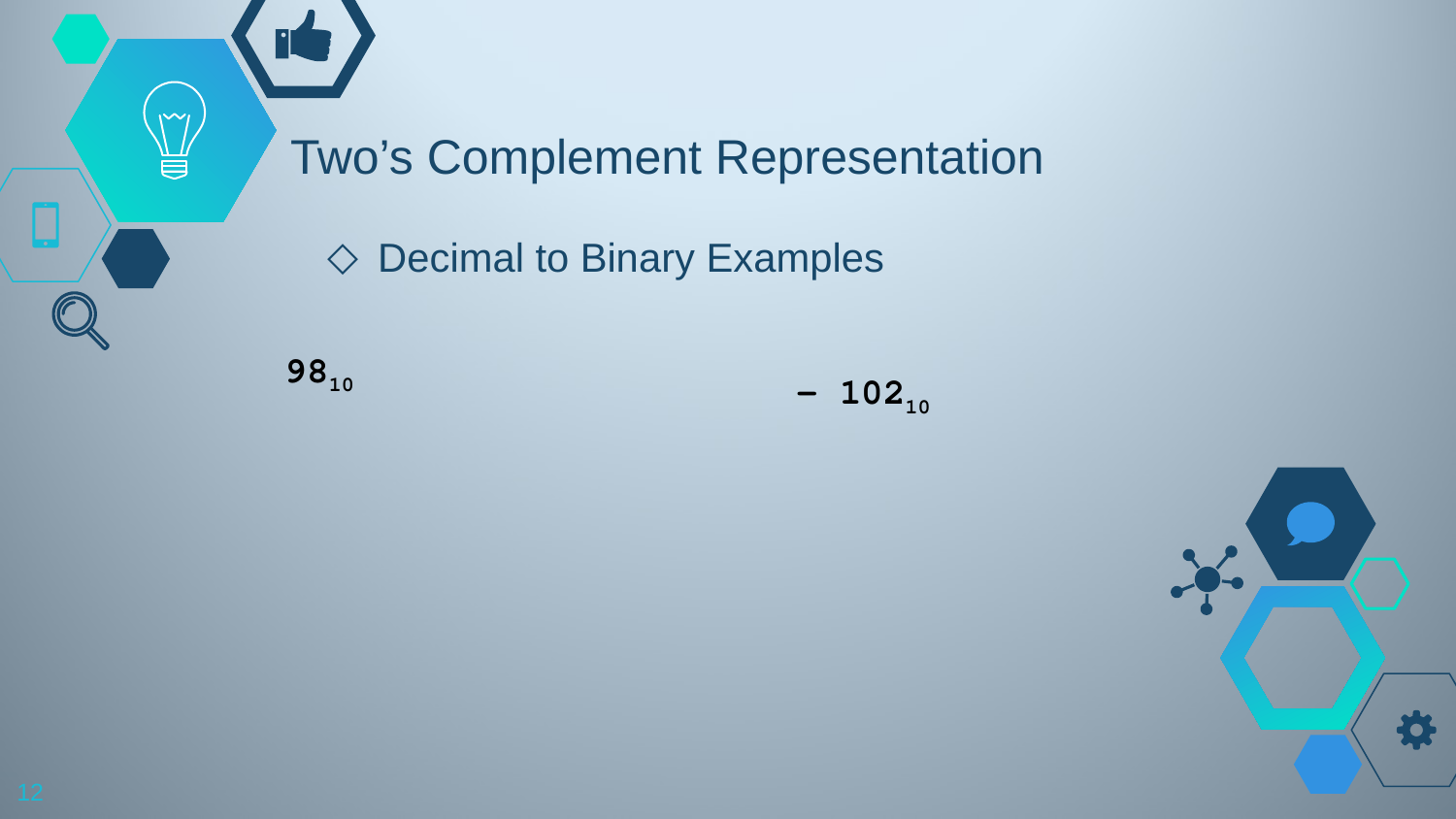

# Two’s Complement Representation
Decimal to Binary Examples
9810
- 10210
12